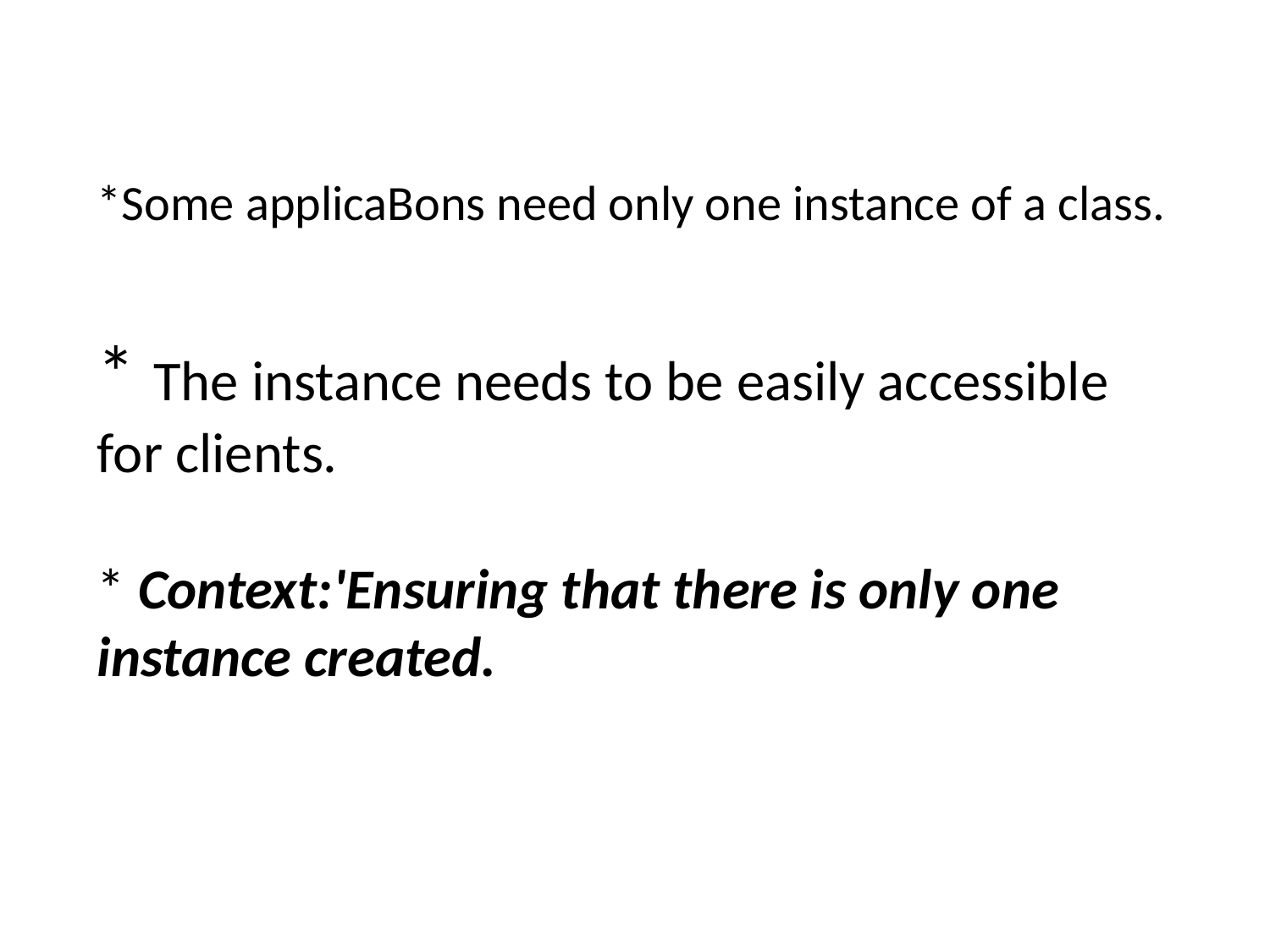

# *Some applicaBons need only one instance of a class. * The instance needs to be easily accessible for clients. * Context:'Ensuring that there is only one instance created.